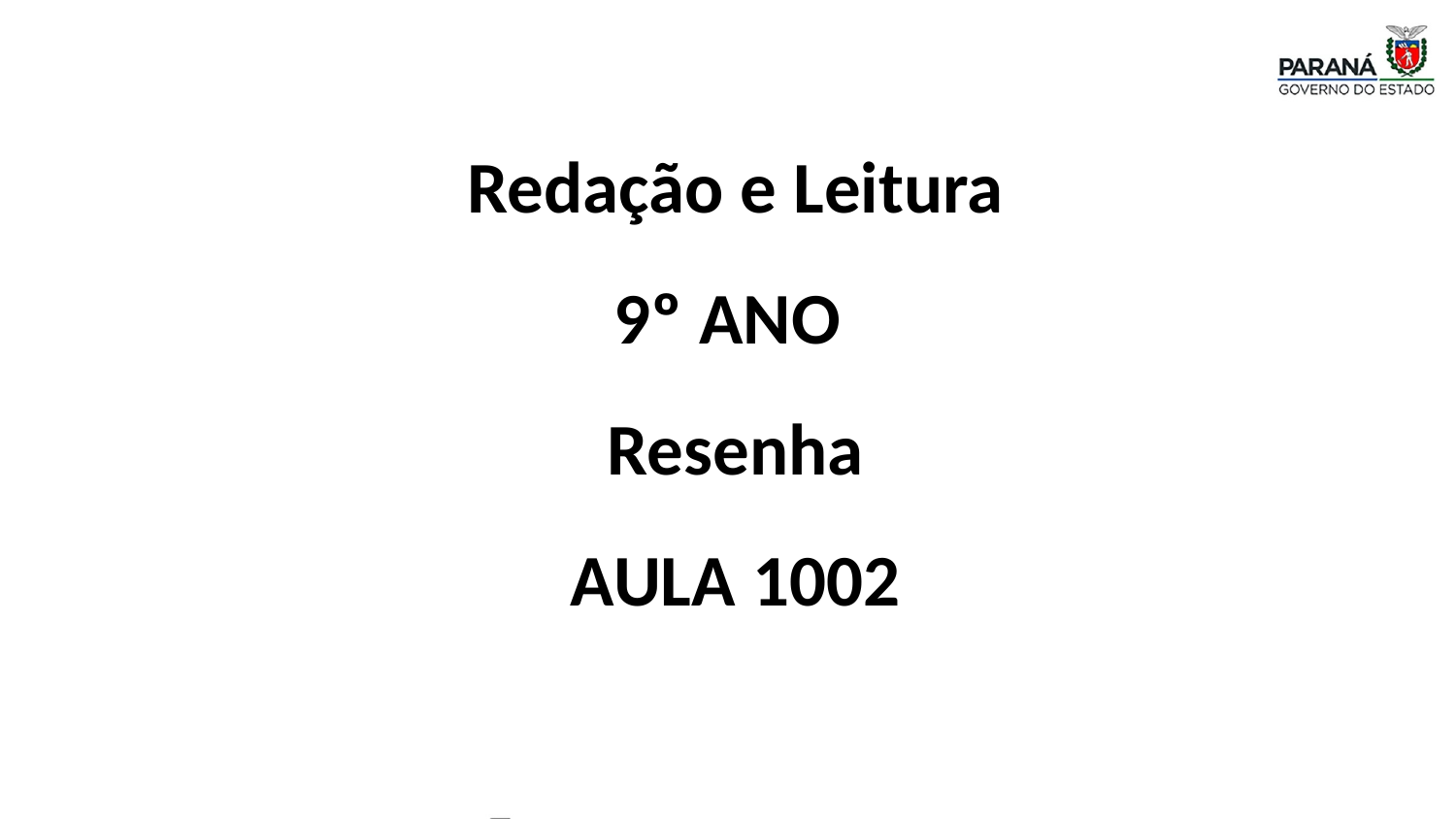

Redação e Leitura
9º ANO
Resenha
AULA 1002